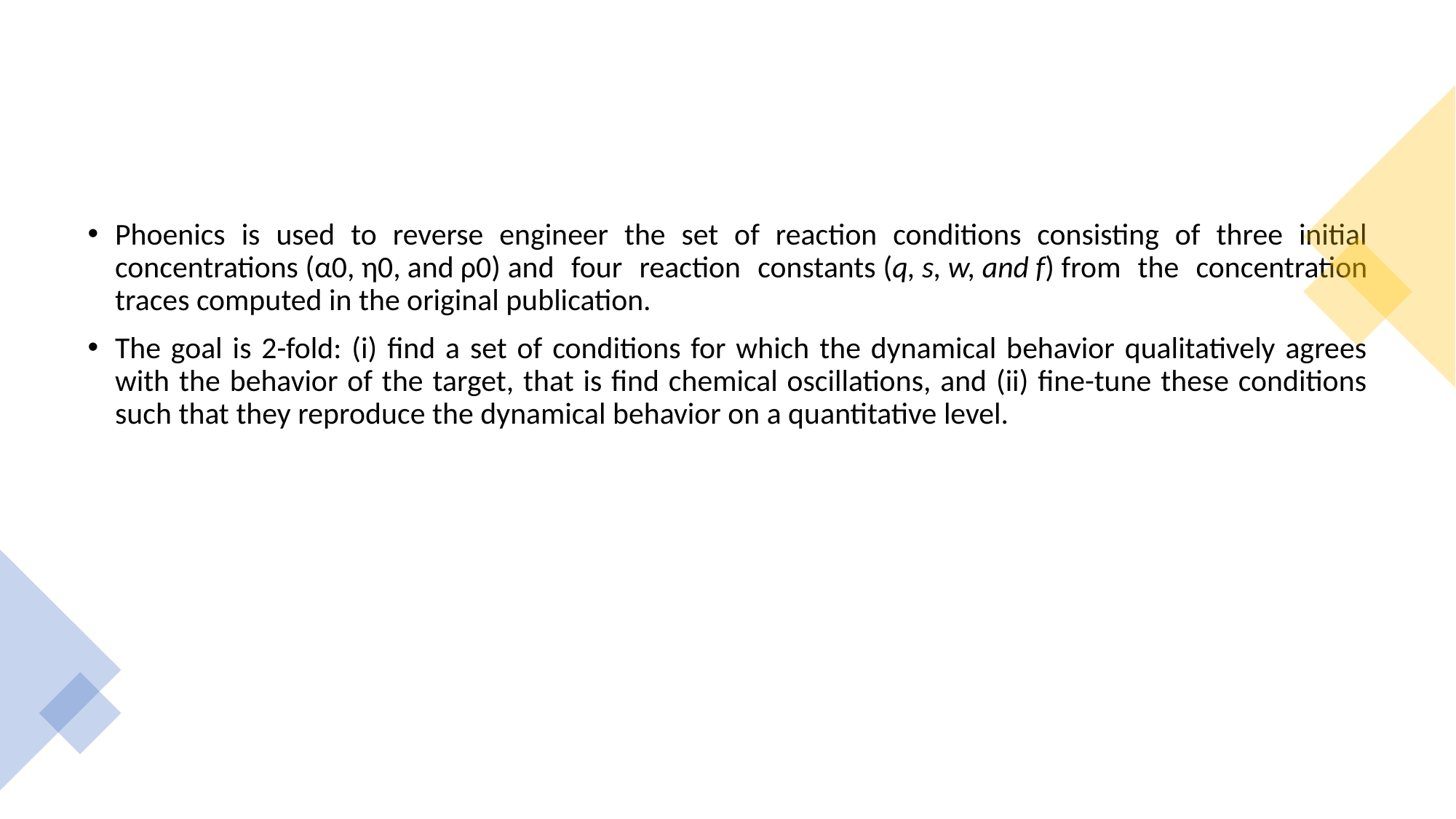

#

Phoenics is used to reverse engineer the set of reaction conditions consisting of three initial concentrations (α0, η0, and ρ0) and four reaction constants (q, s, w, and f) from the concentration traces computed in the original publication.
The goal is 2-fold: (i) find a set of conditions for which the dynamical behavior qualitatively agrees with the behavior of the target, that is find chemical oscillations, and (ii) fine-tune these conditions such that they reproduce the dynamical behavior on a quantitative level.